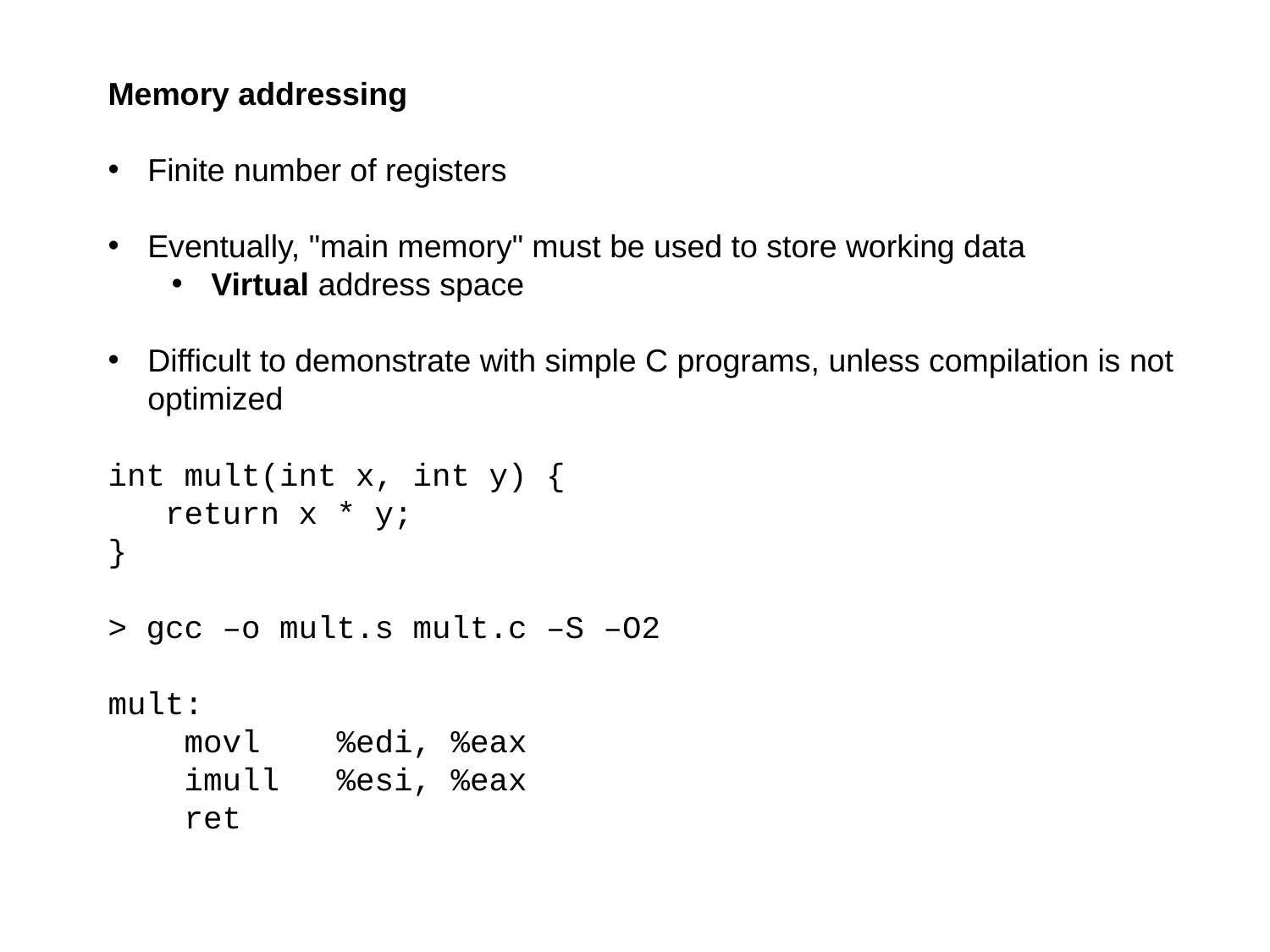

Memory addressing

Finite number of registers

Eventually, "main memory" must be used to store working data
Virtual address space

Difficult to demonstrate with simple C programs, unless compilation is not optimized

int mult(int x, int y) {
   return x * y;
}

> gcc –o mult.s mult.c –S –O2

mult:
    movl    %edi, %eax
    imull   %esi, %eax
    ret